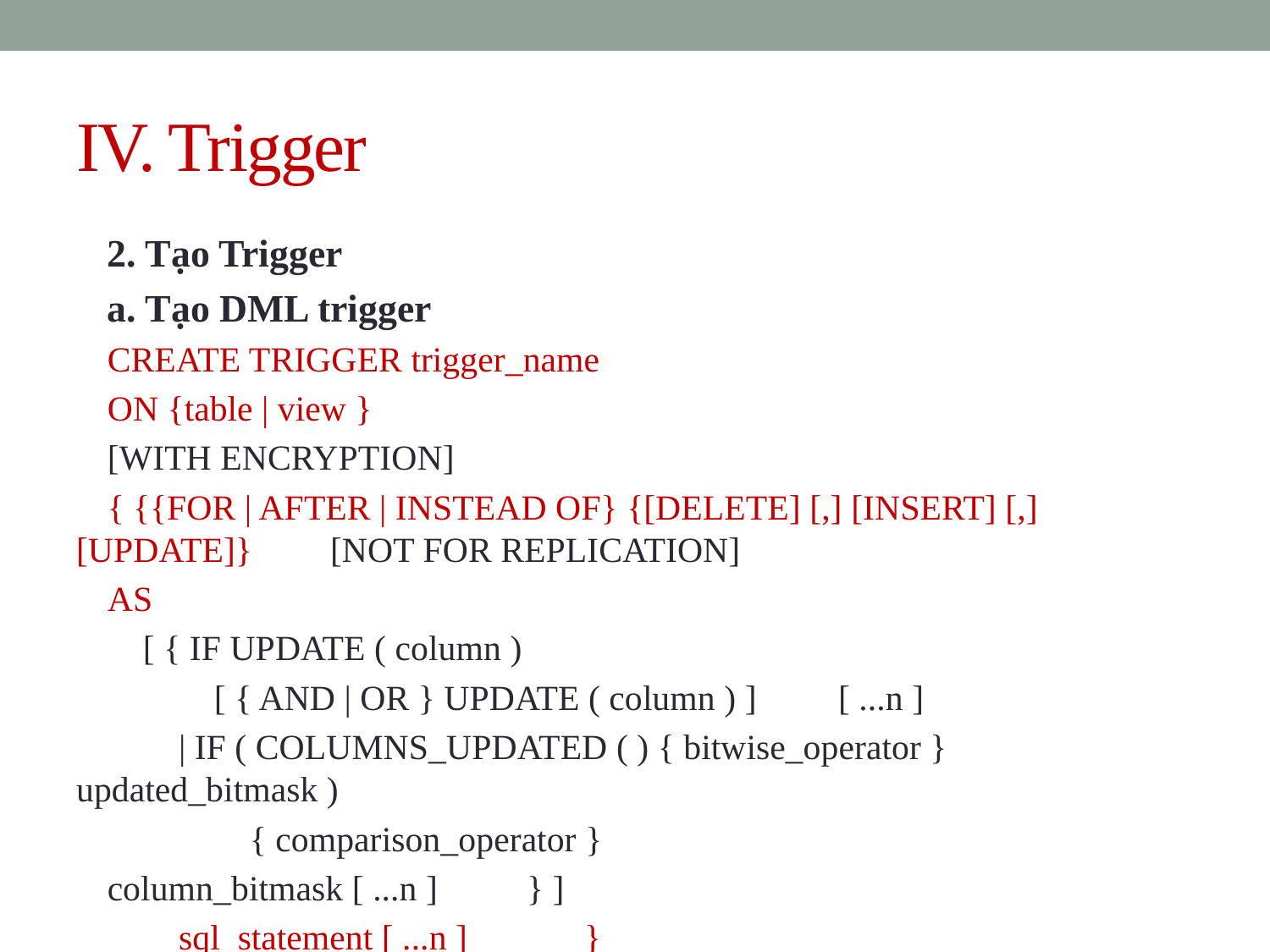

# IV. Trigger
2. Tạo Trigger
a. Tạo DML trigger
CREATE TRIGGER trigger_name
ON {table | view }
[WITH ENCRYPTION]
{ {{FOR | AFTER | INSTEAD OF} {[DELETE] [,] [INSERT] [,] [UPDATE]}     	[NOT FOR REPLICATION]
AS
    [ { IF UPDATE ( column )
            [ { AND | OR } UPDATE ( column ) ]  	[ ...n ]
        | IF ( COLUMNS_UPDATED ( ) { bitwise_operator } updated_bitmask )
                { comparison_operator }
column_bitmask [ ...n ]          } ]
        sql_statement [ ...n ]  	}